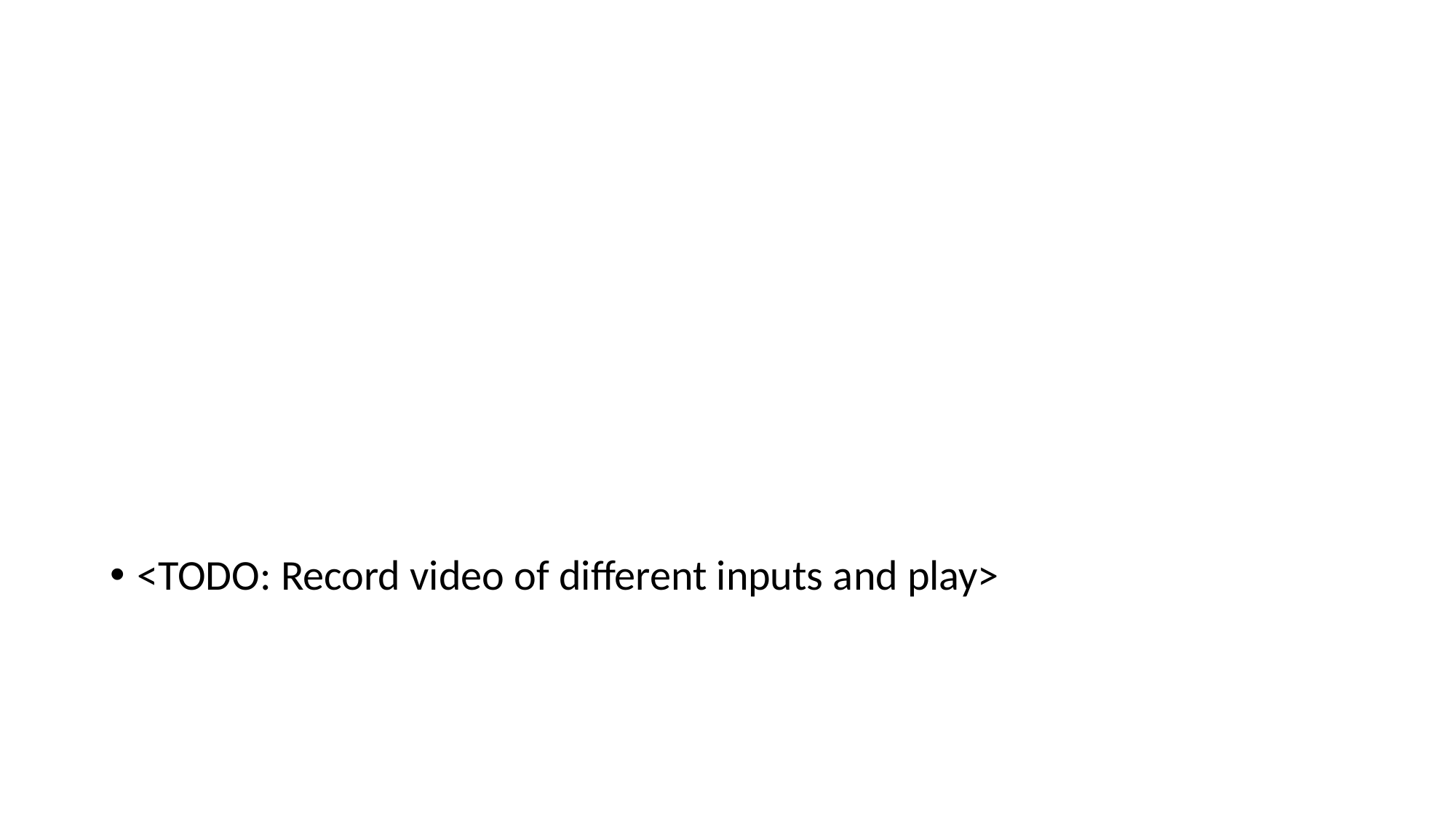

<TODO: Record video of different inputs and play>